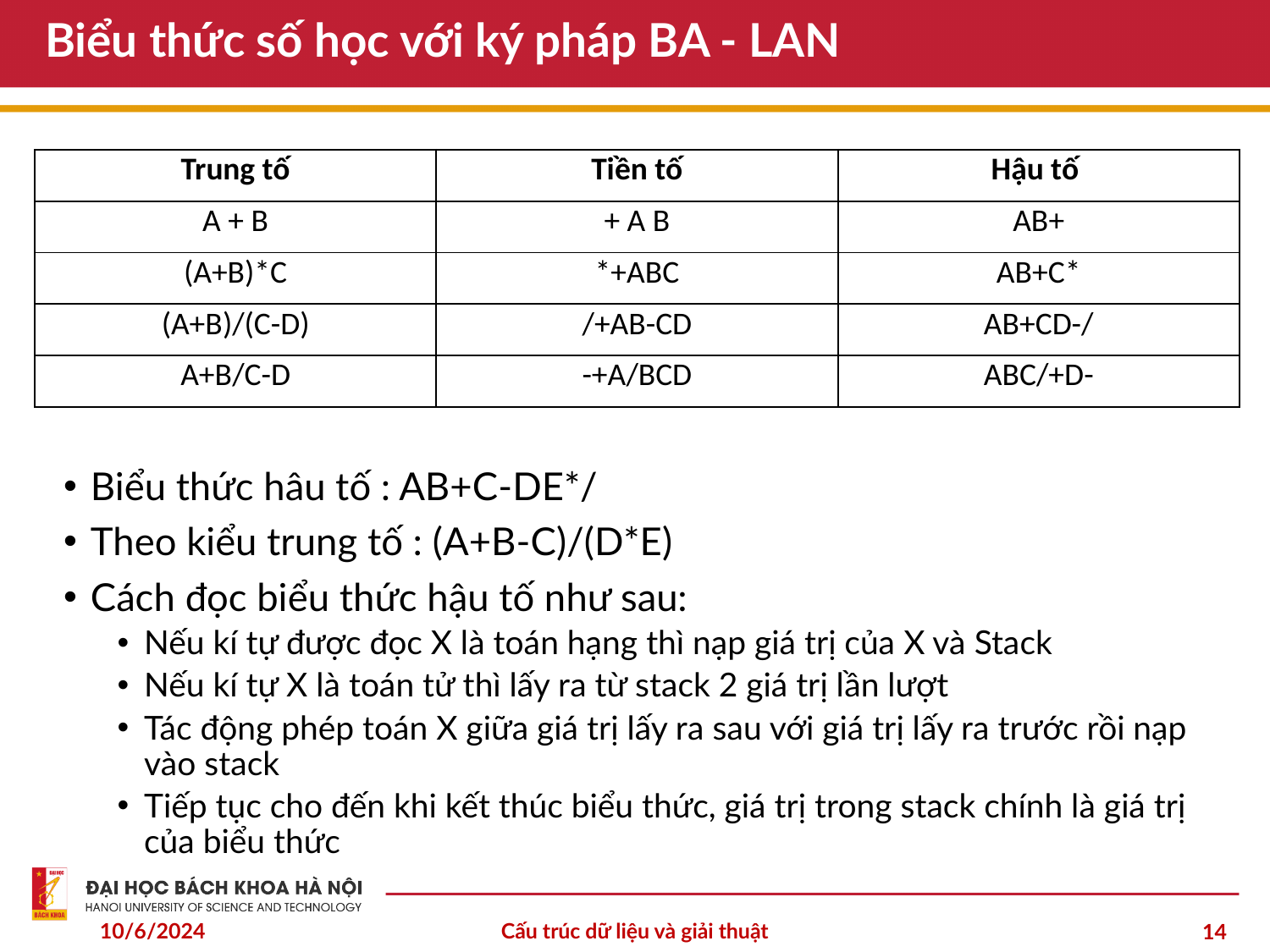

# Biểu thức số học với ký pháp BA - LAN
| Trung tố | Tiền tố | Hậu tố |
| --- | --- | --- |
| A + B | + A B | AB+ |
| (A+B)\*C | \*+ABC | AB+C\* |
| (A+B)/(C-D) | /+AB-CD | AB+CD-/ |
| A+B/C-D | -+A/BCD | ABC/+D- |
Biểu thức hâu tố : AB+C-DE*/
Theo kiểu trung tố : (A+B-C)/(D*E)
Cách đọc biểu thức hậu tố như sau:
Nếu kí tự được đọc X là toán hạng thì nạp giá trị của X và Stack
Nếu kí tự X là toán tử thì lấy ra từ stack 2 giá trị lần lượt
Tác động phép toán X giữa giá trị lấy ra sau với giá trị lấy ra trước rồi nạp vào stack
Tiếp tục cho đến khi kết thúc biểu thức, giá trị trong stack chính là giá trị của biểu thức

10/6/2024
Cấu trúc dữ liệu và giải thuật
14